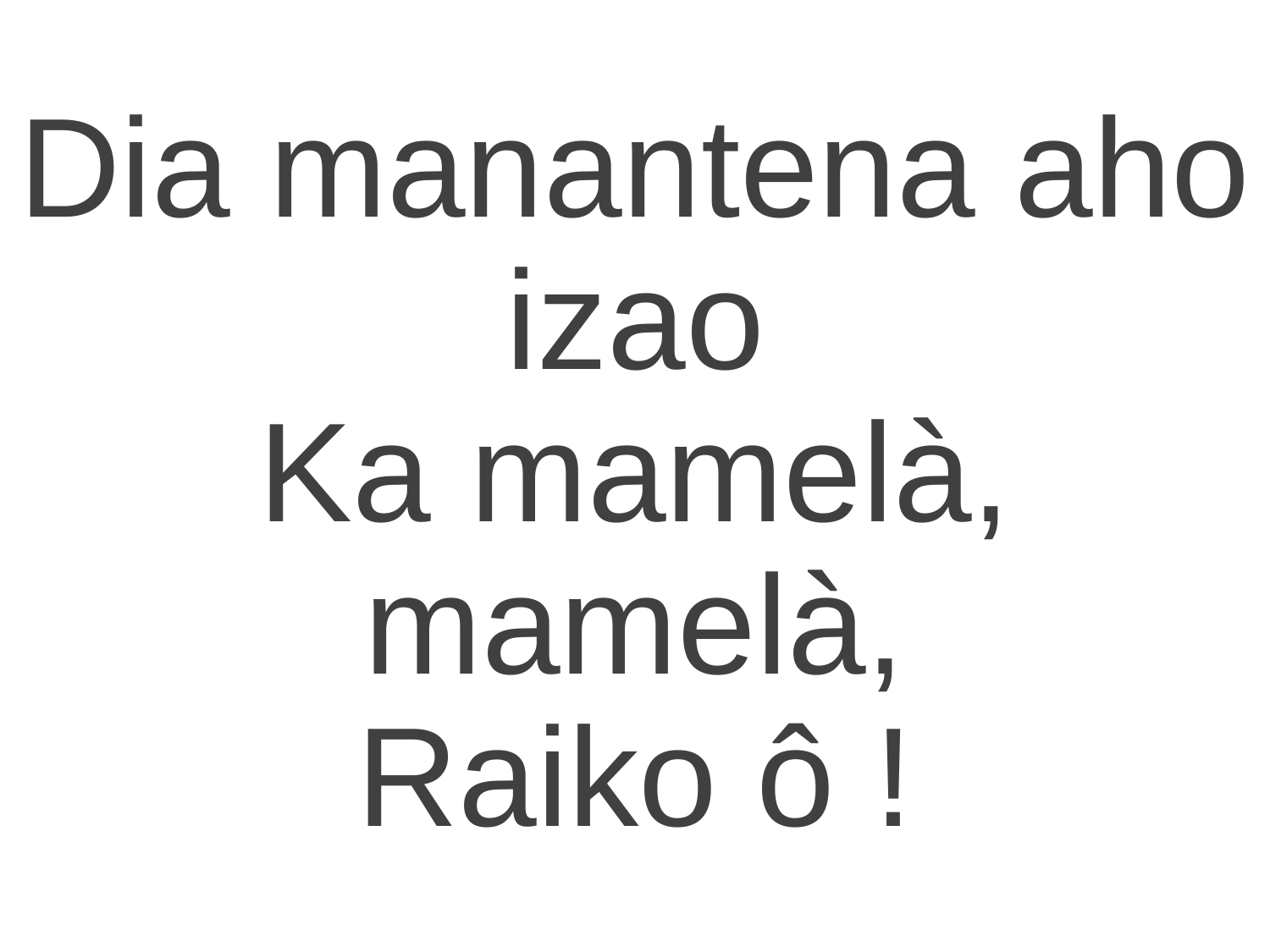

Dia manantena aho izao
Ka mamelà, mamelà,
Raiko ô !